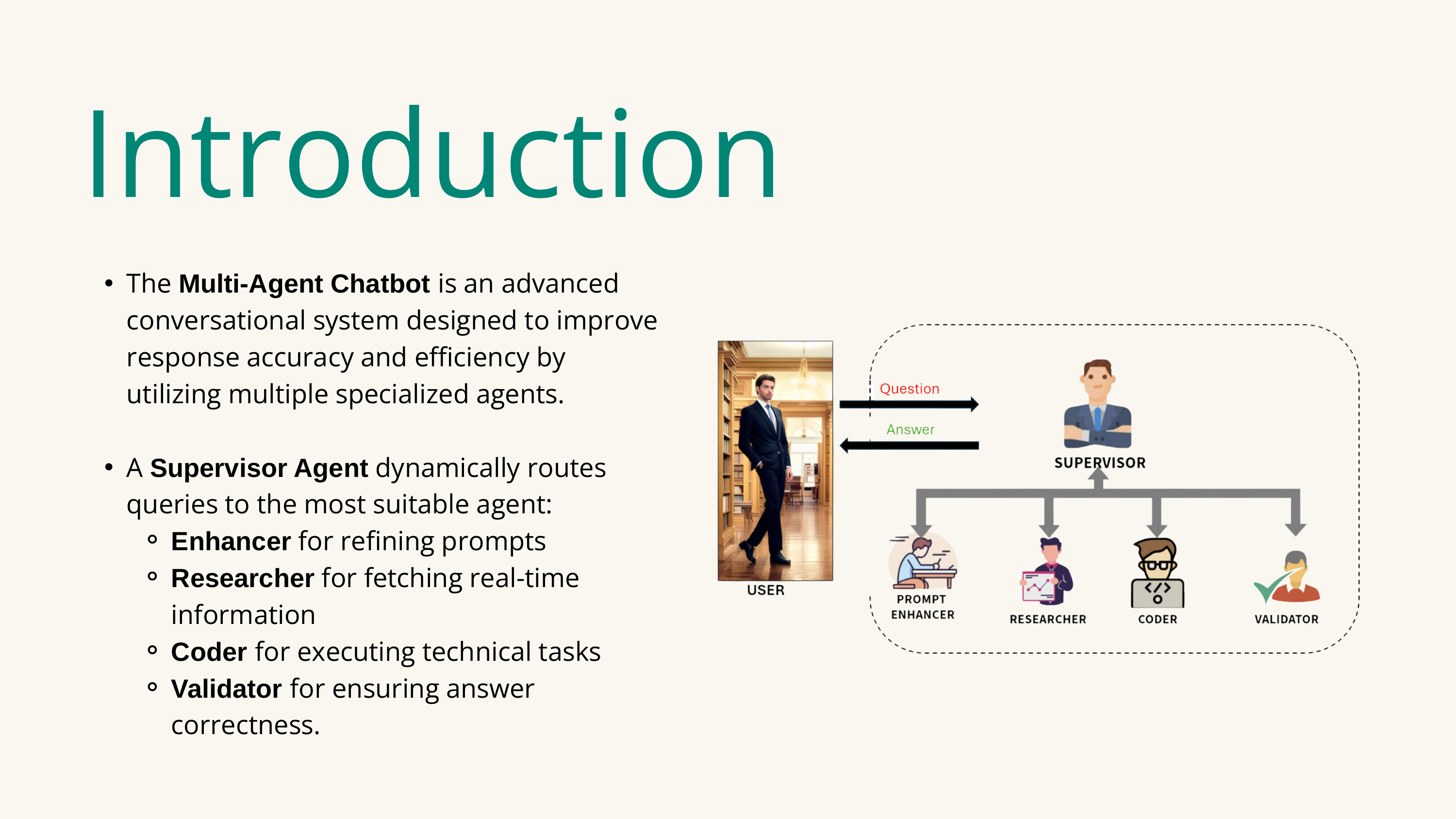

Introduction
The Multi-Agent Chatbot is an advanced conversational system designed to improve response accuracy and efficiency by utilizing multiple specialized agents.

A Supervisor Agent dynamically routes queries to the most suitable agent:
Enhancer for refining prompts
Researcher for fetching real-time information
Coder for executing technical tasks
Validator for ensuring answer correctness.